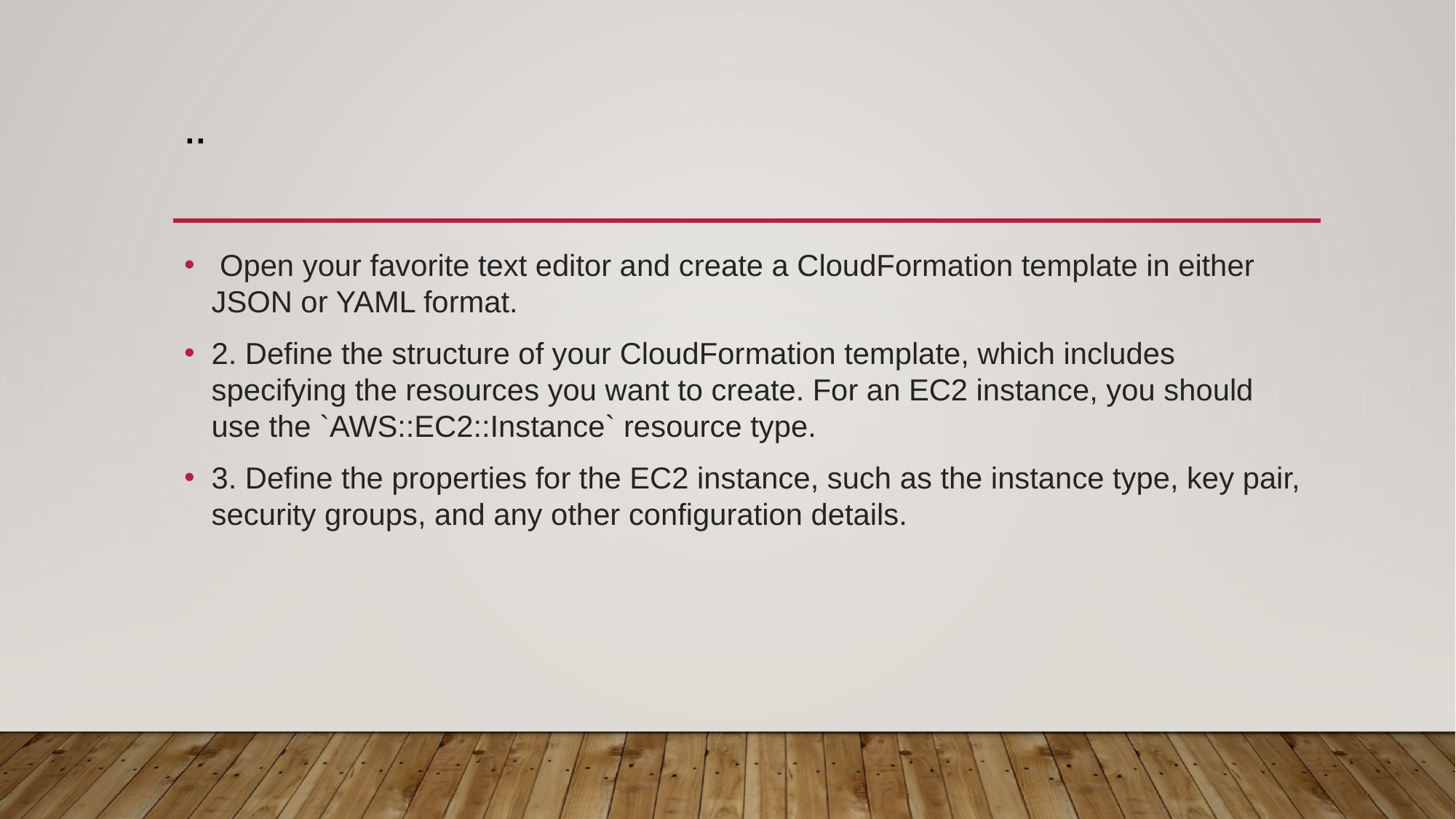

# ..
 Open your favorite text editor and create a CloudFormation template in either JSON or YAML format.
2. Define the structure of your CloudFormation template, which includes specifying the resources you want to create. For an EC2 instance, you should use the `AWS::EC2::Instance` resource type.
3. Define the properties for the EC2 instance, such as the instance type, key pair, security groups, and any other configuration details.